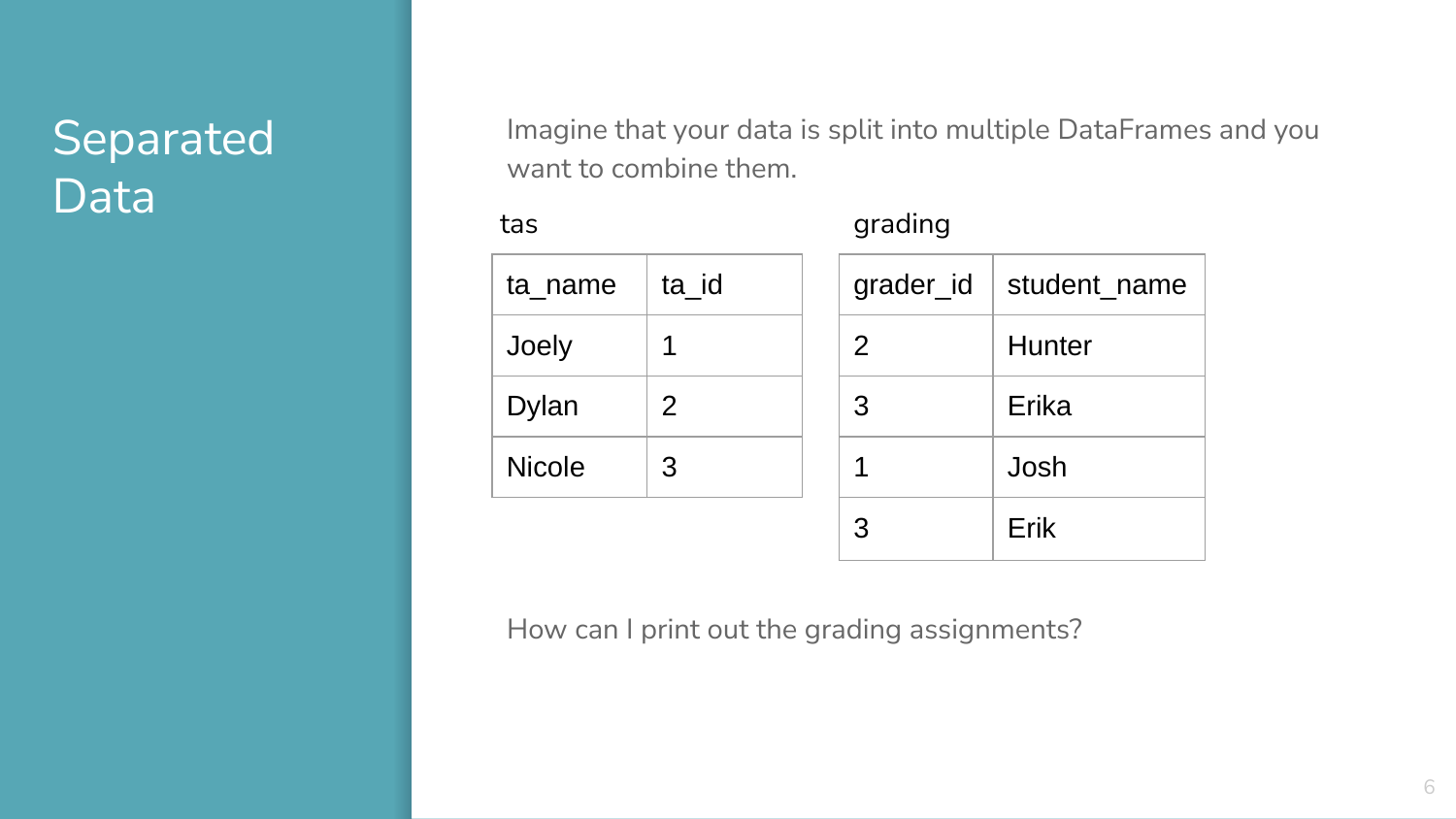

# Separated Data
Imagine that your data is split into multiple DataFrames and you want to combine them.

How can I print out the grading assignments?

tas
grading
| ta\_name | ta\_id |
| --- | --- |
| Joely | 1 |
| Dylan | 2 |
| Nicole | 3 |
| grader\_id | student\_name |
| --- | --- |
| 2 | Hunter |
| 3 | Erika |
| 1 | Josh |
| 3 | Erik |
6